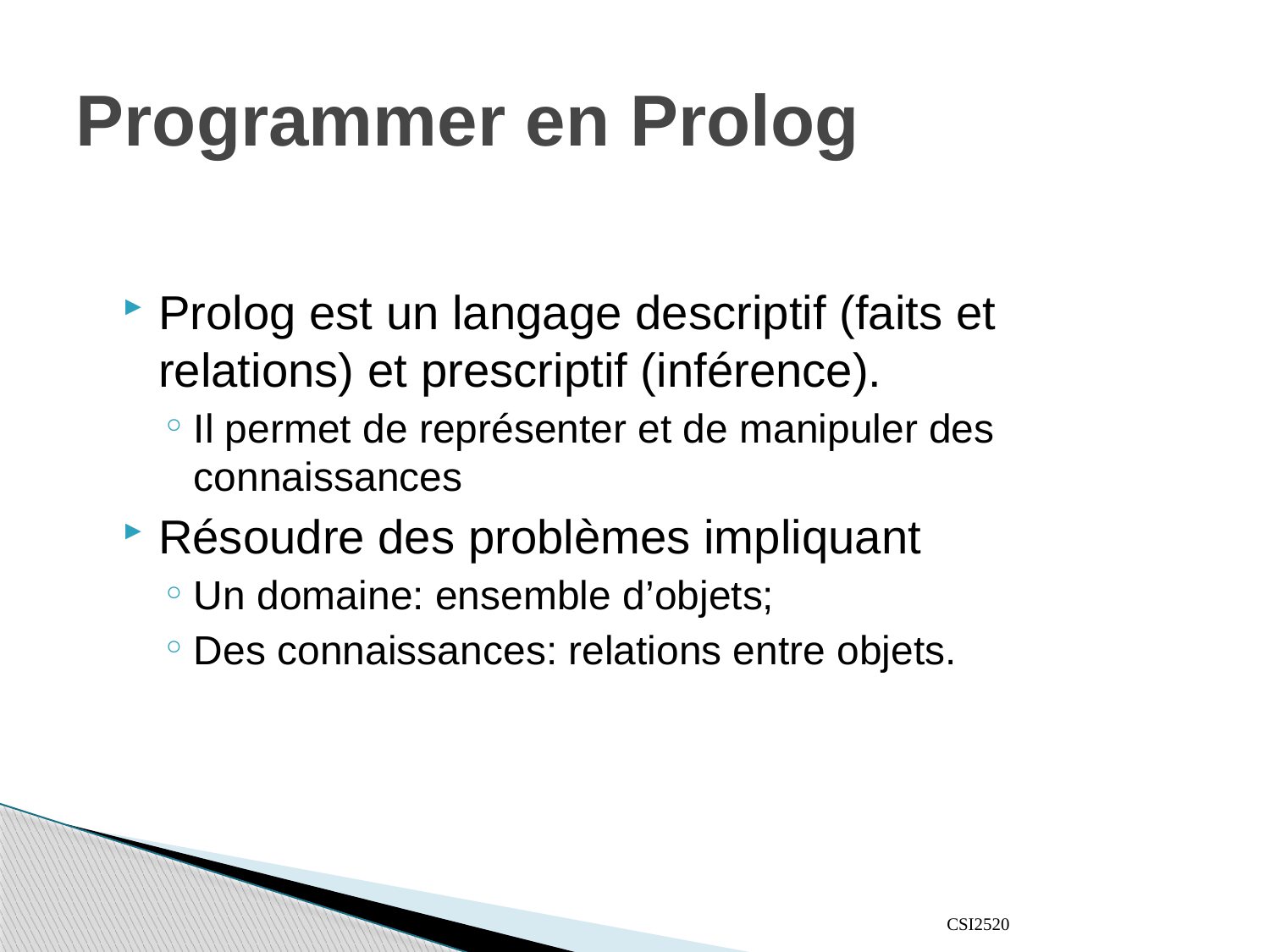

# Programmer en Prolog
Prolog est un langage descriptif (faits et relations) et prescriptif (inférence).
Il permet de représenter et de manipuler des connaissances
Résoudre des problèmes impliquant
Un domaine: ensemble d’objets;
Des connaissances: relations entre objets.
CSI2520